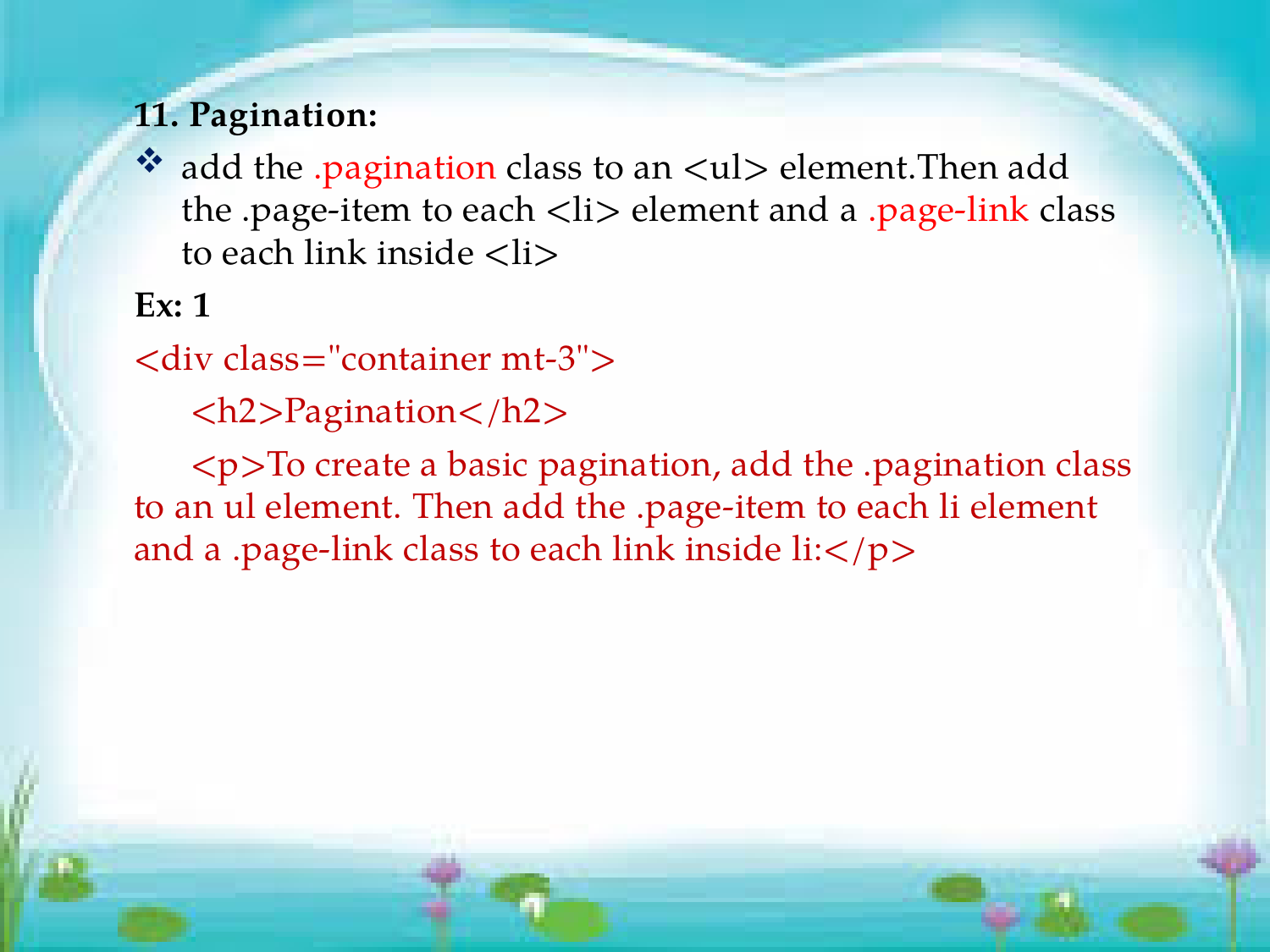

11. Pagination:
add the .pagination class to an <ul> element.Then add the .page-item to each <li> element and a .page-link class to each link inside <li>
Ex: 1
<div class="container mt-3">
      <h2>Pagination</h2>
      <p>To create a basic pagination, add the .pagination class to an ul element. Then add the .page-item to each li element and a .page-link class to each link inside li:</p>